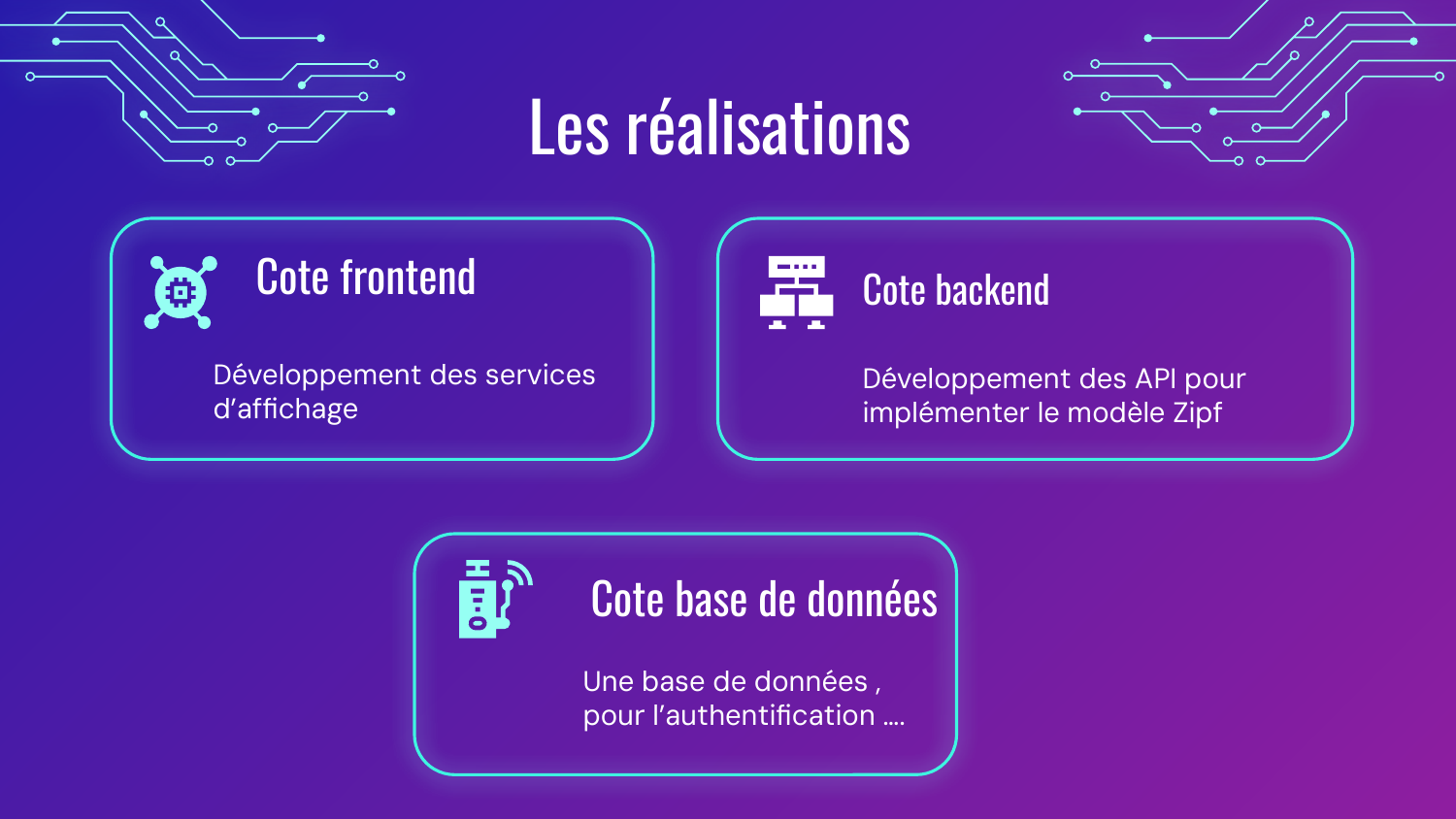

Les réalisations

# Cote frontend

Cote backend

Développement des services d’affichage

Développement des API pour implémenter le modèle Zipf

Cote base de données
Une base de données , pour l’authentification ….